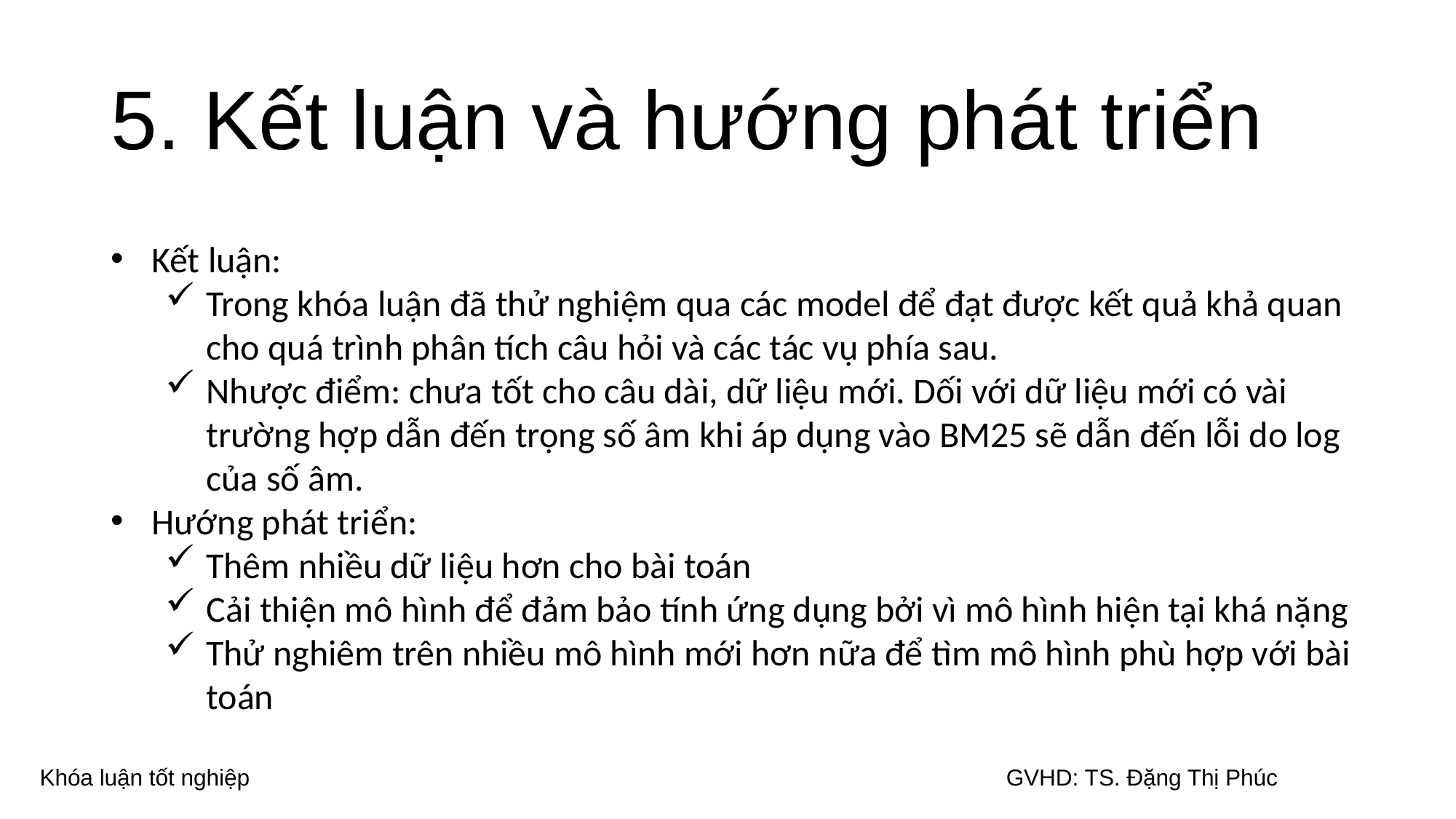

# 5. Kết luận và hướng phát triển
Kết luận:
Trong khóa luận đã thử nghiệm qua các model để đạt được kết quả khả quan cho quá trình phân tích câu hỏi và các tác vụ phía sau.
Nhược điểm: chưa tốt cho câu dài, dữ liệu mới. Dối với dữ liệu mới có vài trường hợp dẫn đến trọng số âm khi áp dụng vào BM25 sẽ dẫn đến lỗi do log của số âm.
Hướng phát triển:
Thêm nhiều dữ liệu hơn cho bài toán
Cải thiện mô hình để đảm bảo tính ứng dụng bởi vì mô hình hiện tại khá nặng
Thử nghiêm trên nhiều mô hình mới hơn nữa để tìm mô hình phù hợp với bài toán
Khóa luận tốt nghiệp                                                                                                                       GVHD: TS. Đặng Thị Phúc